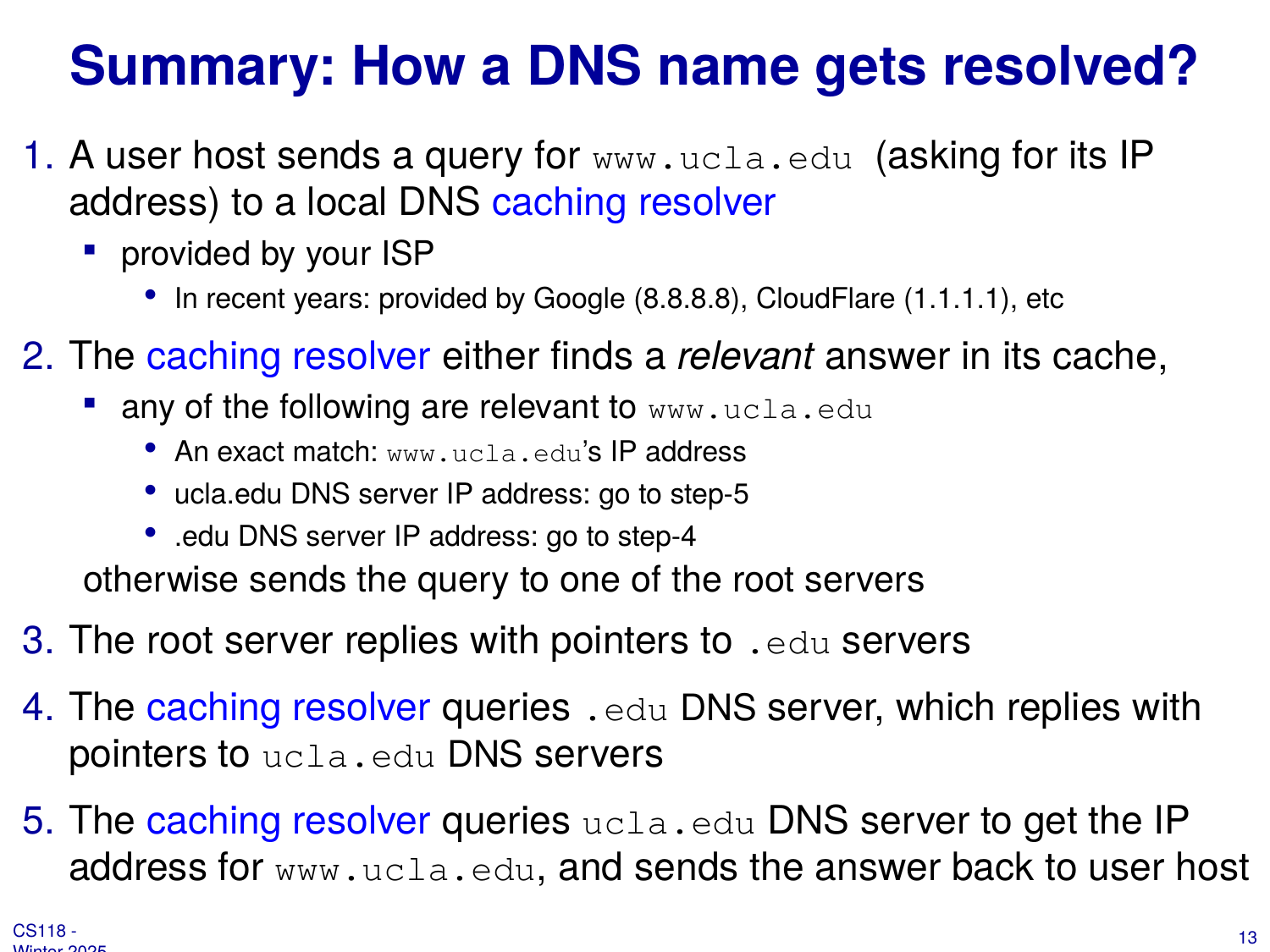

# Summary: How a DNS name gets resolved?
A user host sends a query for www.ucla.edu  (asking for its IP address) to a local DNS caching resolver
provided by your ISP
In recent years: provided by Google (8.8.8.8), CloudFlare (1.1.1.1), etc
The caching resolver either finds a relevant answer in its cache,
any of the following are relevant to www.ucla.edu
An exact match: www.ucla.edu’s IP address
ucla.edu DNS server IP address: go to step-5
.edu DNS server IP address: go to step-4
otherwise sends the query to one of the root servers
The root server replies with pointers to .edu servers
The caching resolver queries .edu DNS server, which replies with pointers to ucla.edu DNS servers
The caching resolver queries ucla.edu DNS server to get the IP address for www.ucla.edu, and sends the answer back to user host
13
CS118 - Winter 2025